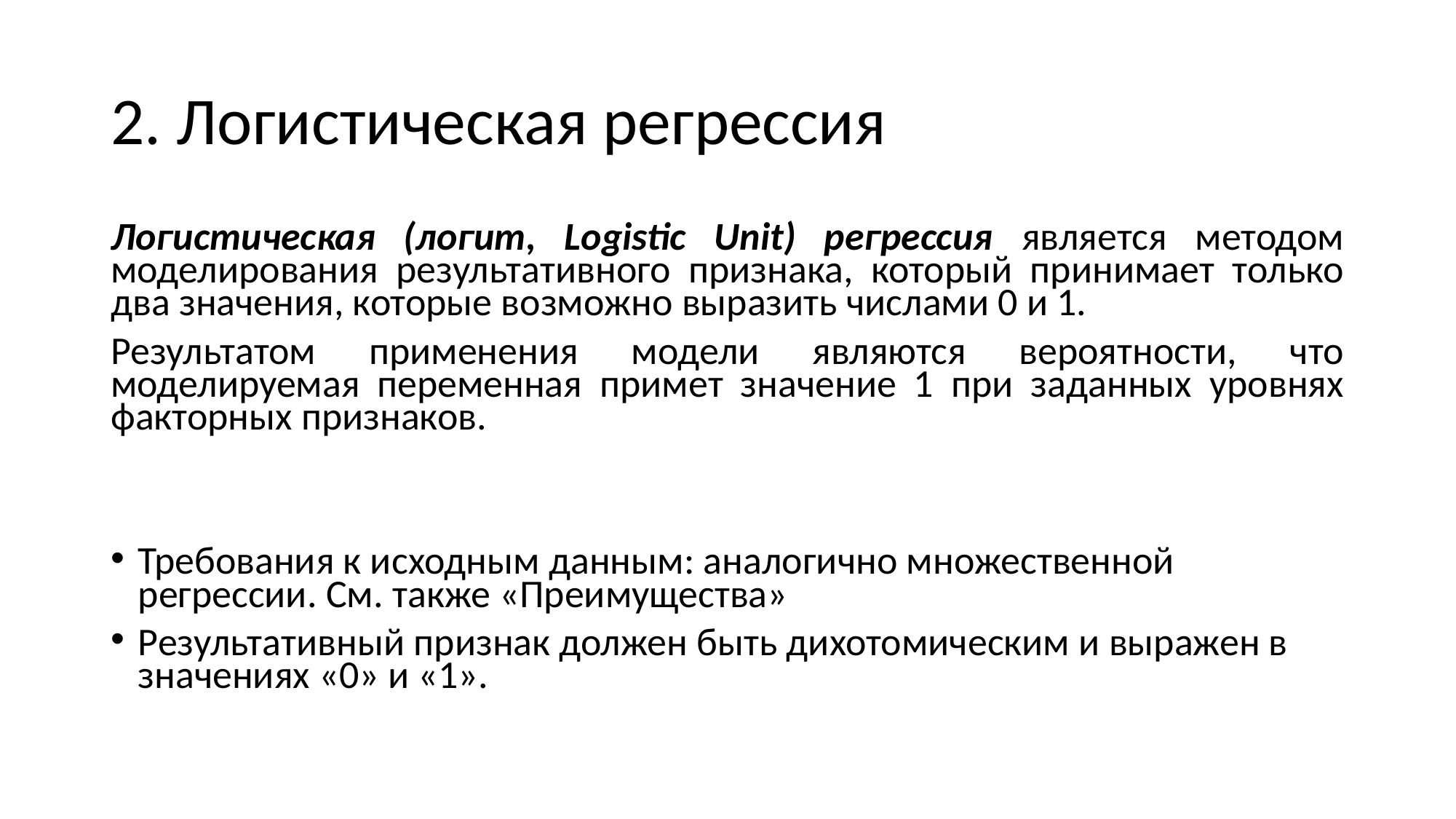

# 2. Логистическая регрессия
Логистическая (логит, Logistic Unit) регрессия является методом моделирования результативного признака, который принимает только два значения, которые возможно выразить числами 0 и 1.
Результатом применения модели являются вероятности, что моделируемая переменная примет значение 1 при заданных уровнях факторных признаков.

Требования к исходным данным: аналогично множественной регрессии. См. также «Преимущества»
Результативный признак должен быть дихотомическим и выражен в значениях «0» и «1».